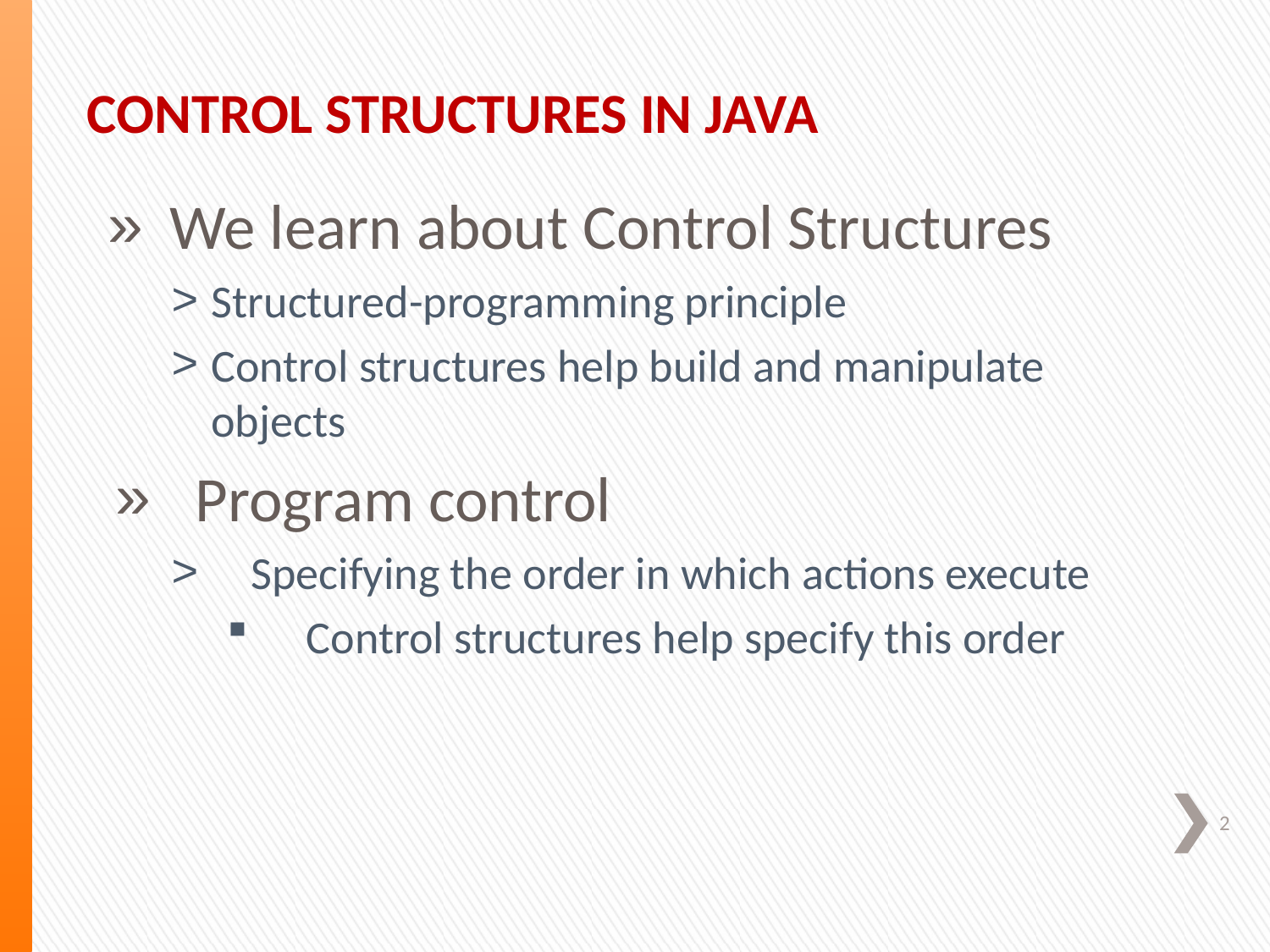

Control Structures in Java
 We learn about Control Structures
Structured-programming principle
Control structures help build and manipulate objects
Program control
Specifying the order in which actions execute
Control structures help specify this order

2